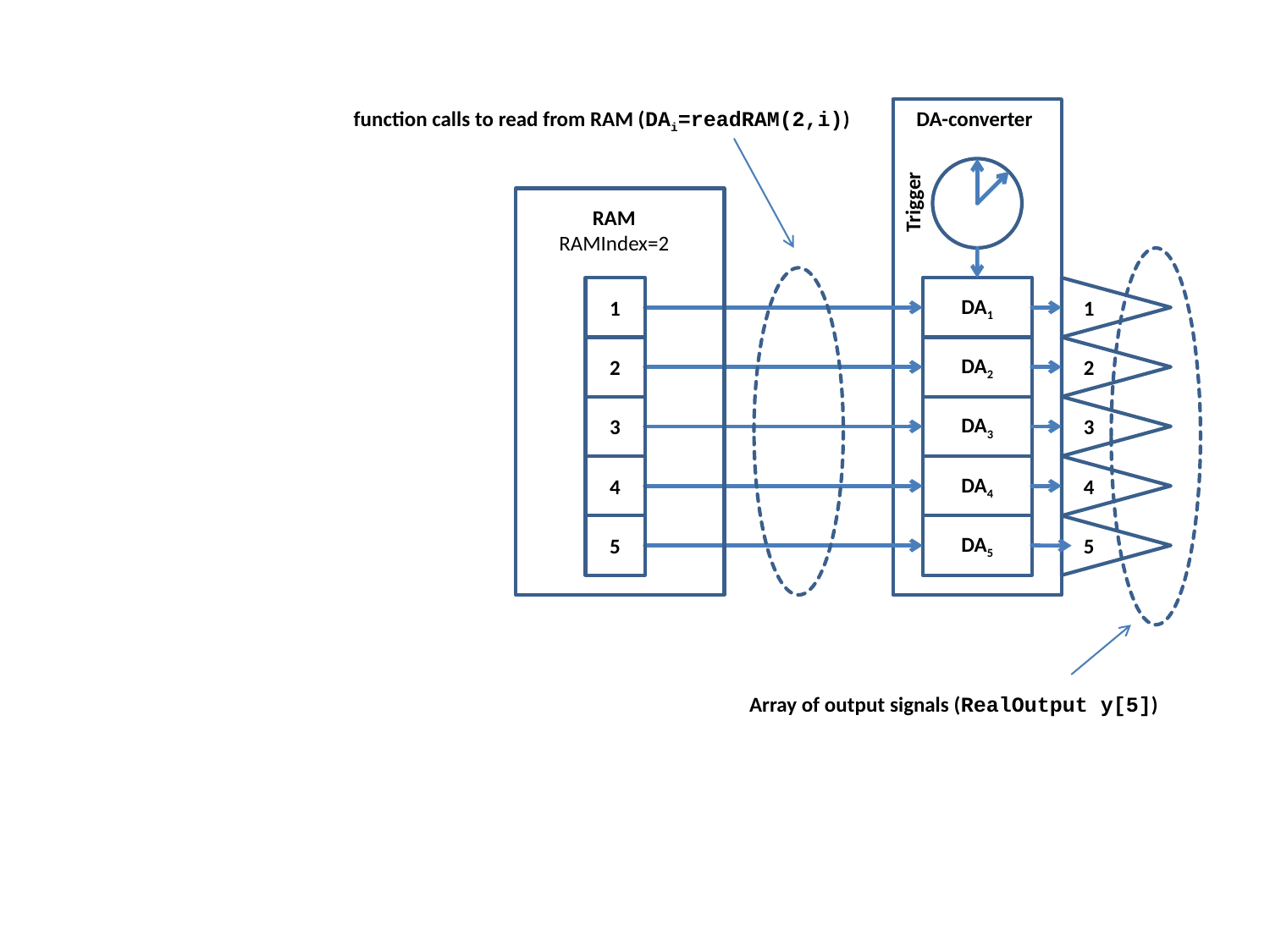

function calls to read from RAM (DAi=readRAM(2,i))

DA-converter

Trigger

RAM
RAMIndex=2
1
2
3
4
5

1

DA1
DA2
DA3
DA4
DA5
2
3
4
5
Array of output signals (RealOutput y[5])